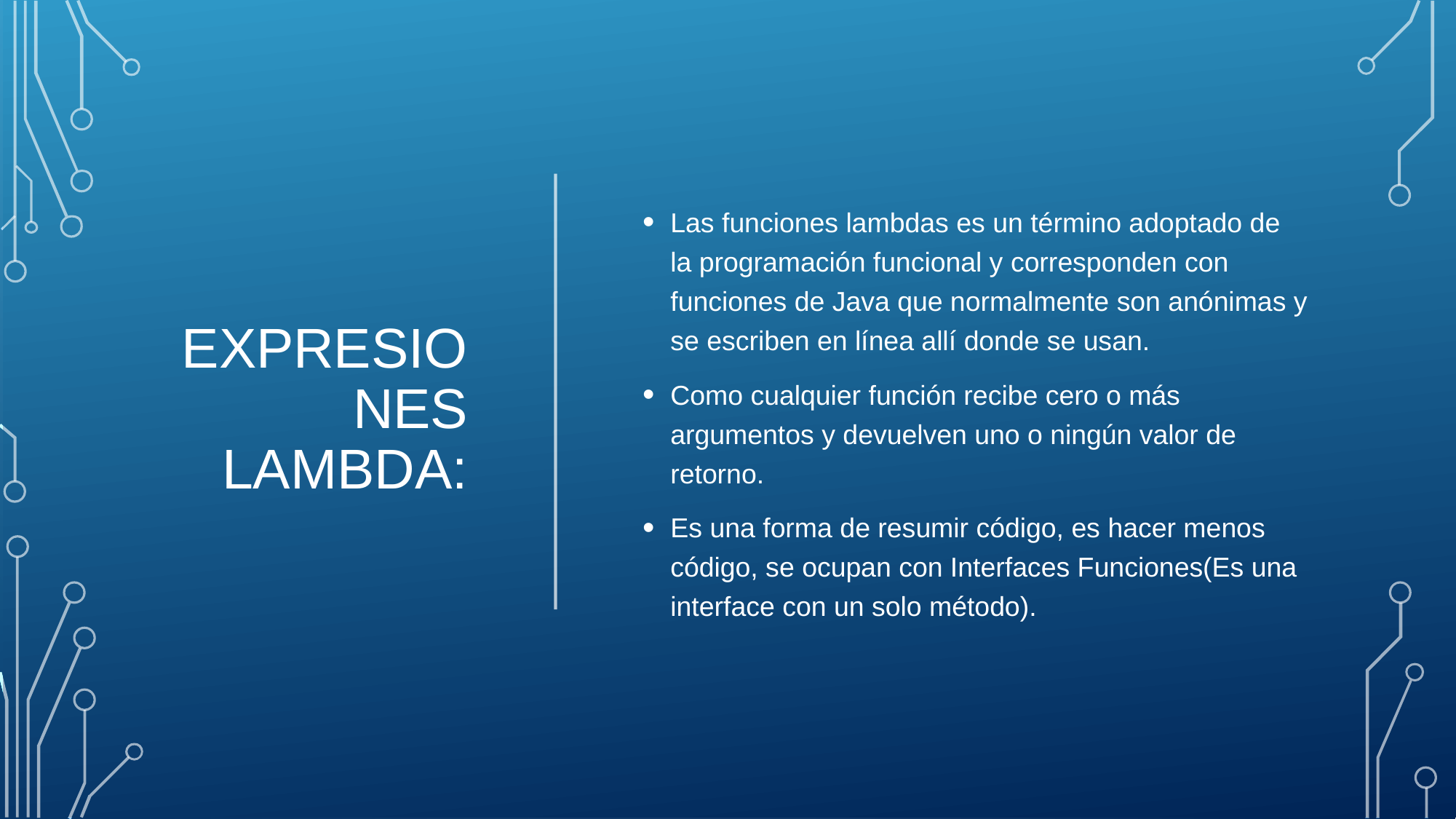

# Expresiones Lambda:
Las funciones lambdas es un término adoptado de la programación funcional y corresponden con funciones de Java que normalmente son anónimas y se escriben en línea allí donde se usan.
Como cualquier función recibe cero o más argumentos y devuelven uno o ningún valor de retorno.
Es una forma de resumir código, es hacer menos código, se ocupan con Interfaces Funciones(Es una interface con un solo método).